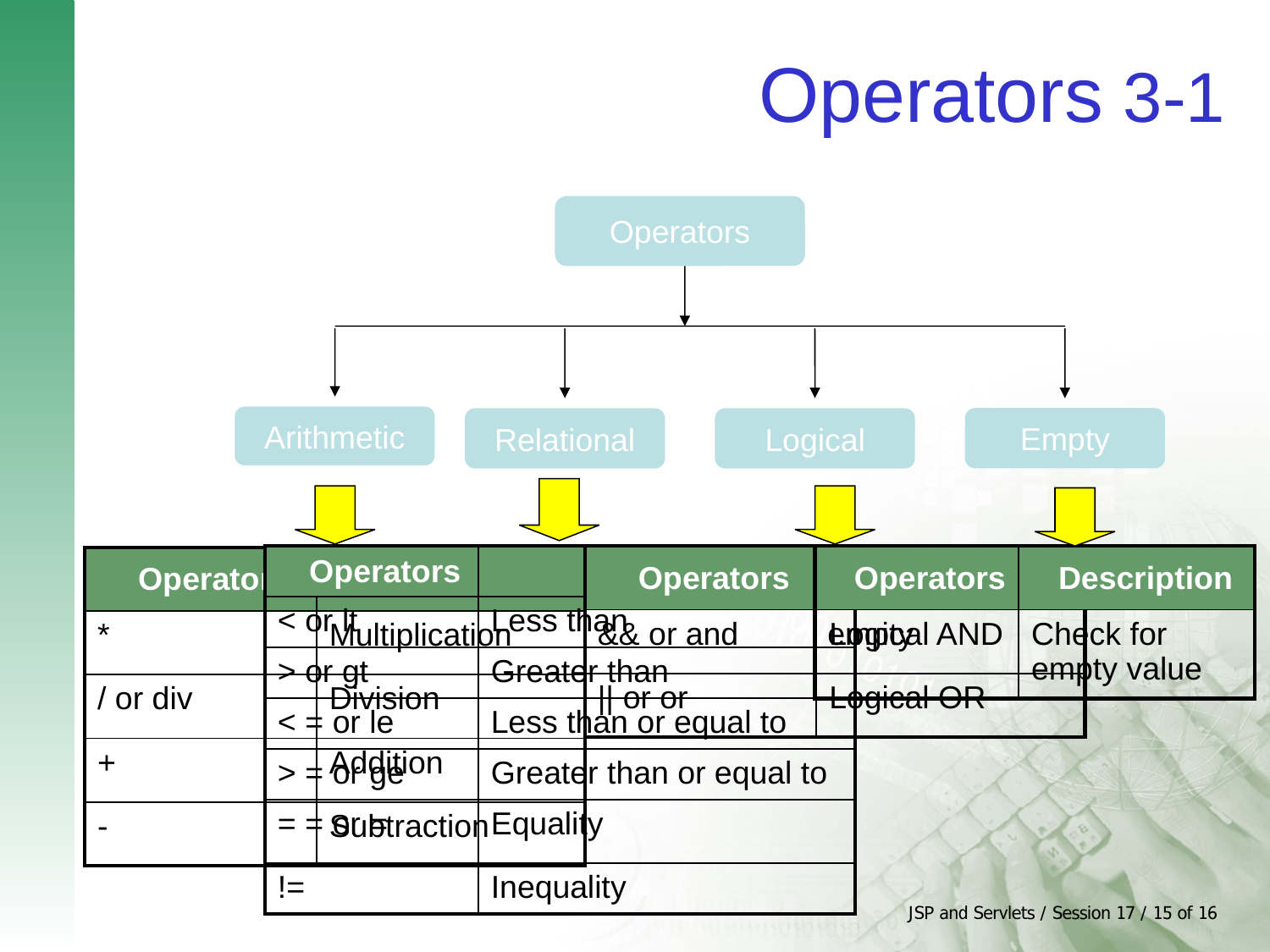

# Operators 3-1
Operators

Arithmetic

Relational

Logical

Empty

| Operators | Description |
| --- | --- |
| < or lt | Less than |
| > or gt | Greater than |
| < = or le | Less than or equal to |
| > = or ge | Greater than or equal to |
| = = or = | Equality |
| != | Inequality |
| Operators | Description |
| --- | --- |
| && or and | Logical AND |
| || or or | Logical OR |
| Operators | Description |
| --- | --- |
| empty | Check for empty value |
| Operators | Description |
| --- | --- |
| \* | Multiplication |
| / or div | Division |
| + | Addition |
| - | Subtraction |